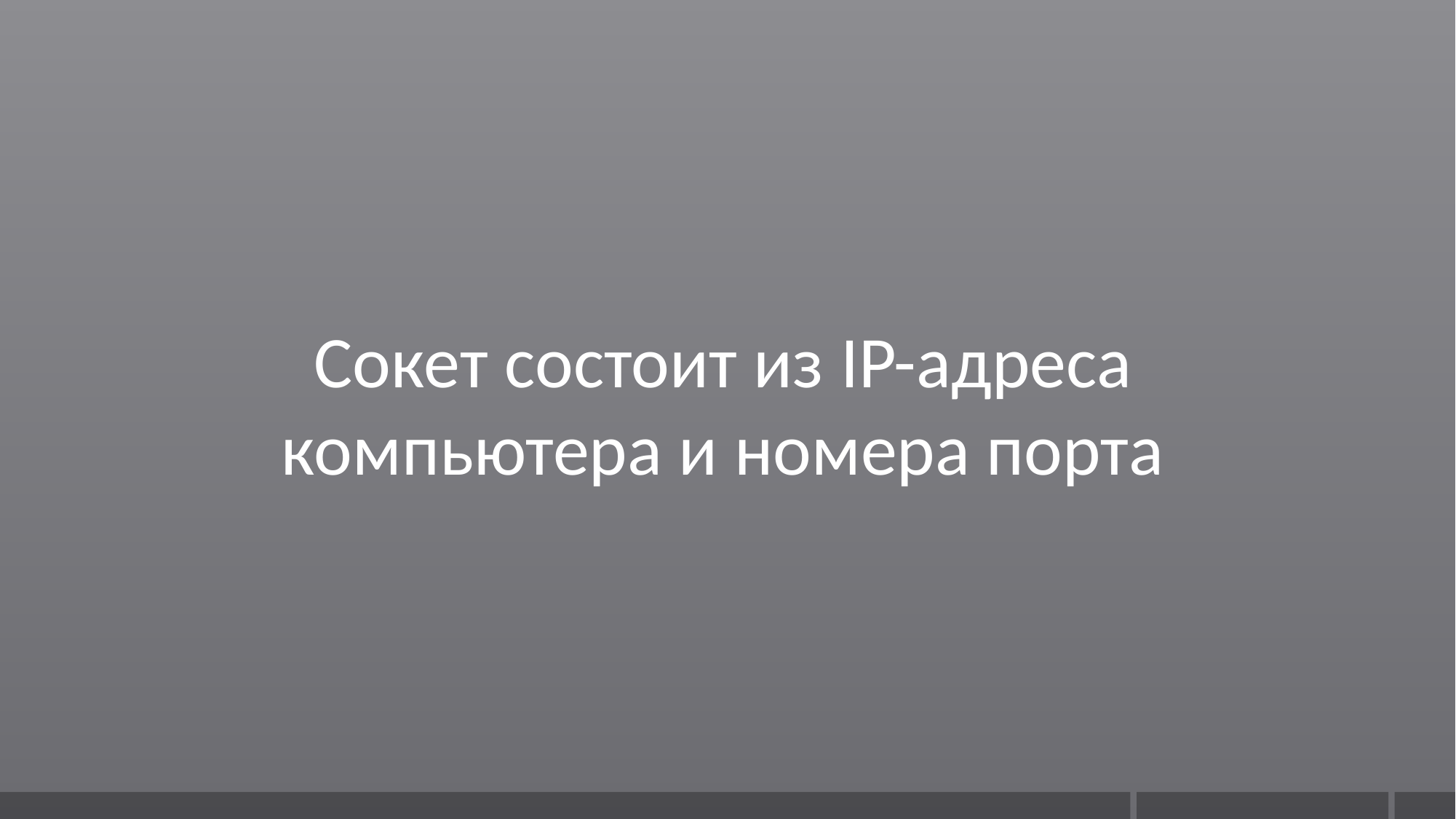

Сокет состоит из IP-адреса компьютера и номера порта